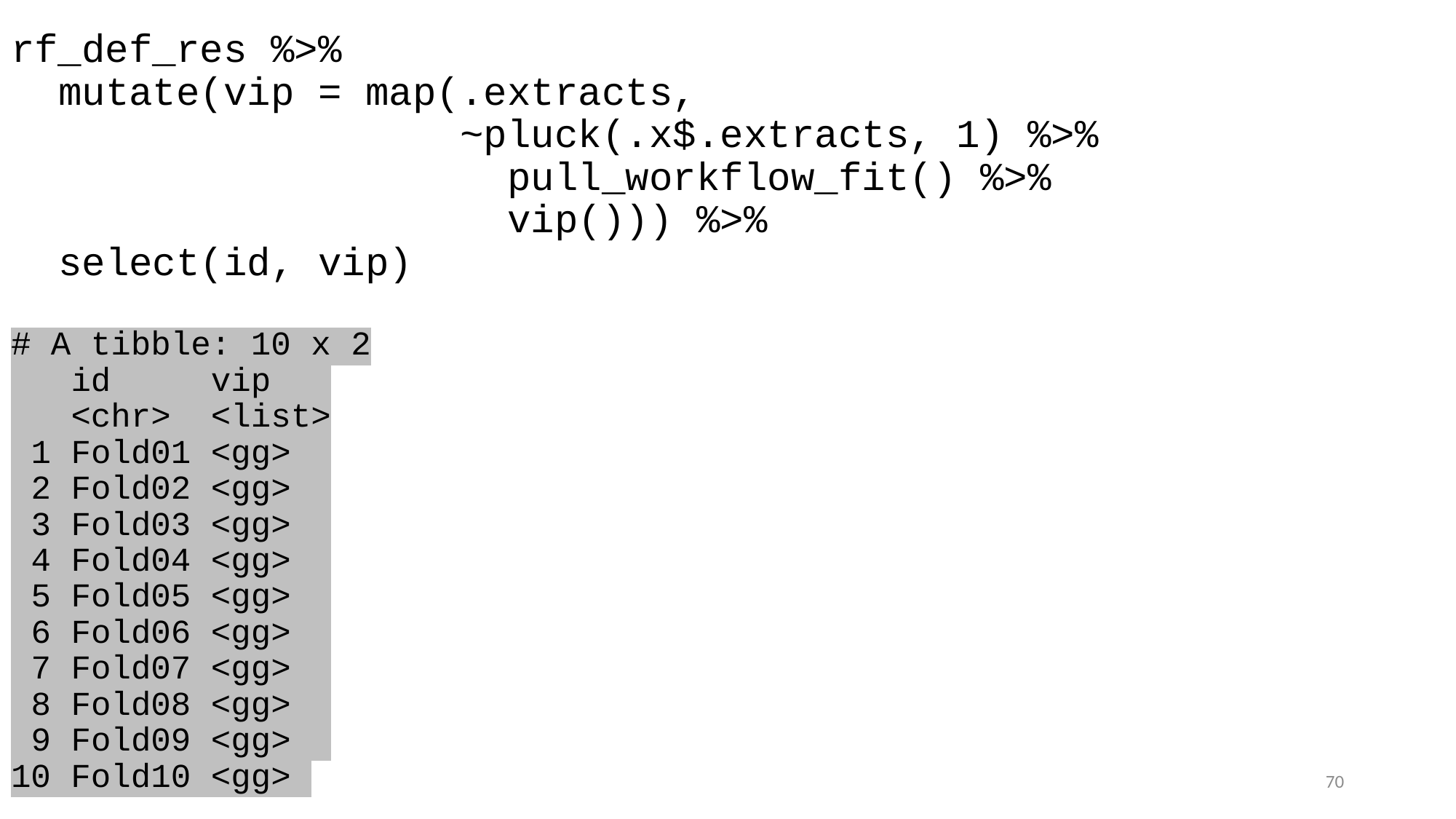

rf_def_res %>%
  mutate(vip = map(.extracts,
                   ~pluck(.x$.extracts, 1) %>%
                     pull_workflow_fit() %>%
                     vip())) %>%
  select(id, vip)

# A tibble: 10 x 2
   id     vip
   <chr>  <list>
 1 Fold01 <gg>
 2 Fold02 <gg>
 3 Fold03 <gg>
 4 Fold04 <gg>
 5 Fold05 <gg>
 6 Fold06 <gg>
 7 Fold07 <gg>
 8 Fold08 <gg>
 9 Fold09 <gg>
10 Fold10 <gg>

70